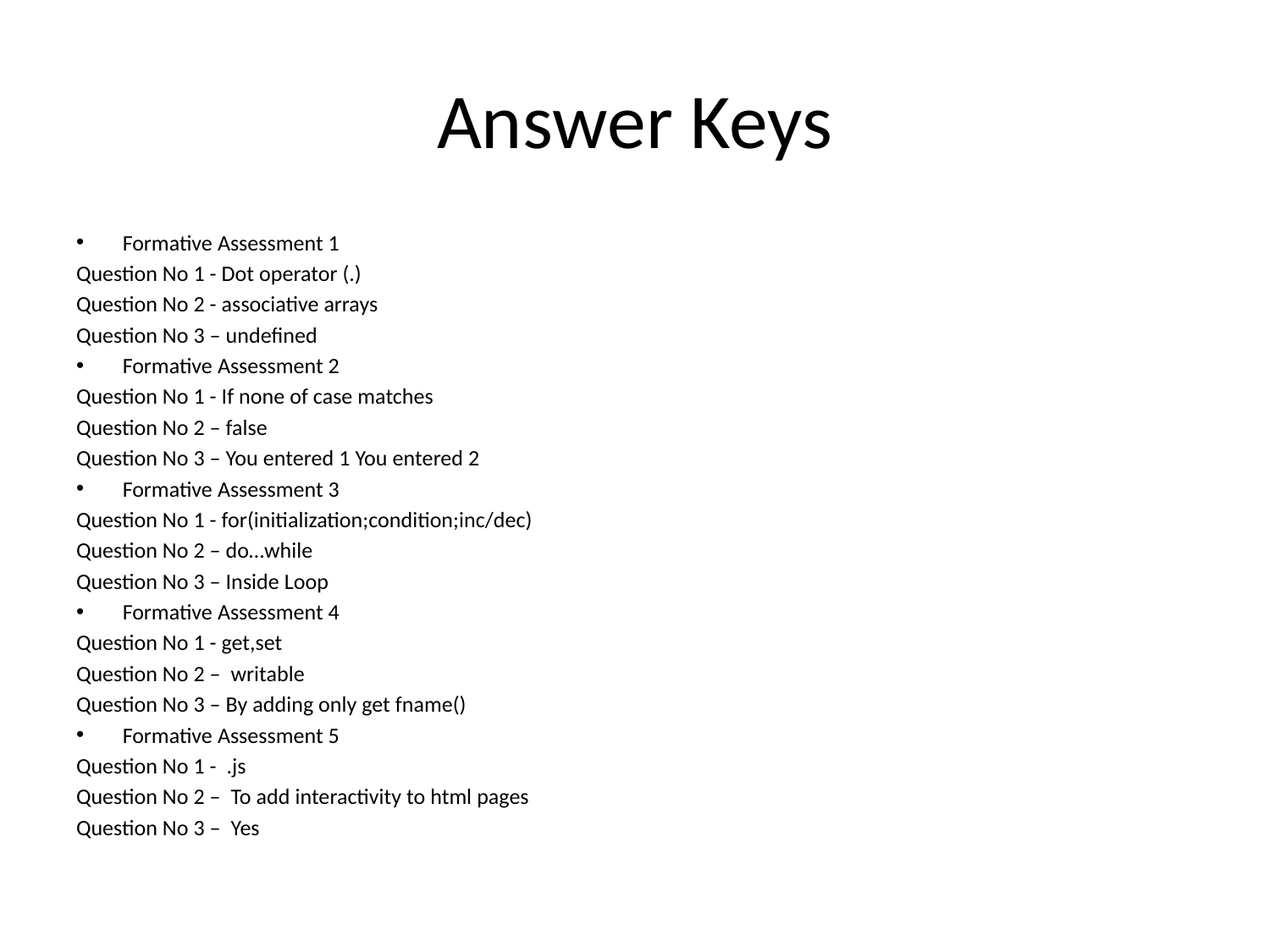

# Answer Keys
Formative Assessment 1
Question No 1 - Dot operator (.)
Question No 2 - associative arrays
Question No 3 – undefined
Formative Assessment 2
Question No 1 - If none of case matches
Question No 2 – false
Question No 3 – You entered 1 You entered 2
Formative Assessment 3
Question No 1 - for(initialization;condition;inc/dec)
Question No 2 – do…while
Question No 3 – Inside Loop
Formative Assessment 4
Question No 1 - get,set
Question No 2 –  writable
Question No 3 – By adding only get fname()
Formative Assessment 5
Question No 1 -  .js
Question No 2 –  To add interactivity to html pages
Question No 3 –  Yes